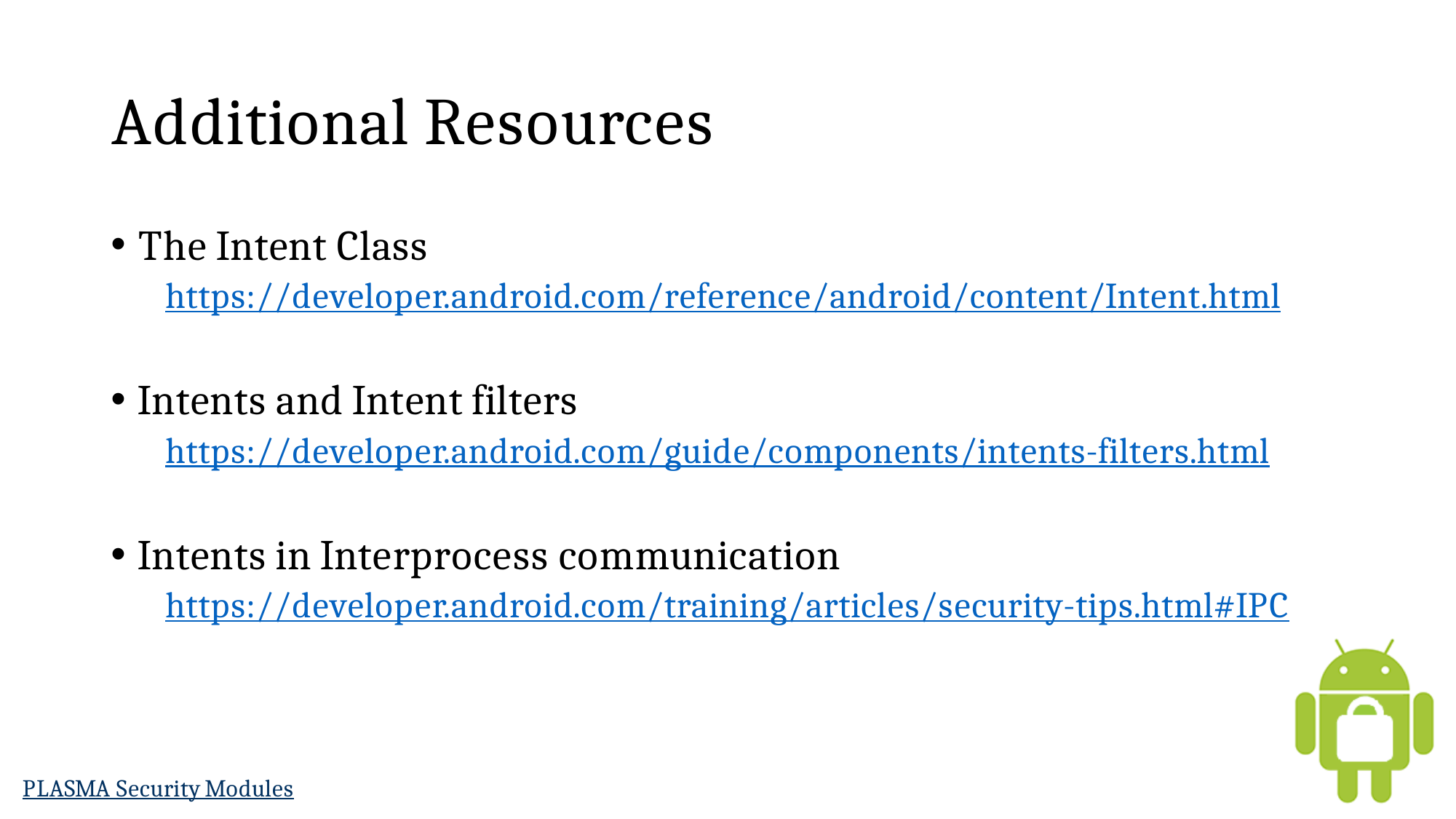

# Additional Resources
The Intent Class
https://developer.android.com/reference/android/content/Intent.html

Intents and Intent filters
https://developer.android.com/guide/components/intents-filters.html

Intents in Interprocess communication
https://developer.android.com/training/articles/security-tips.html#IPC